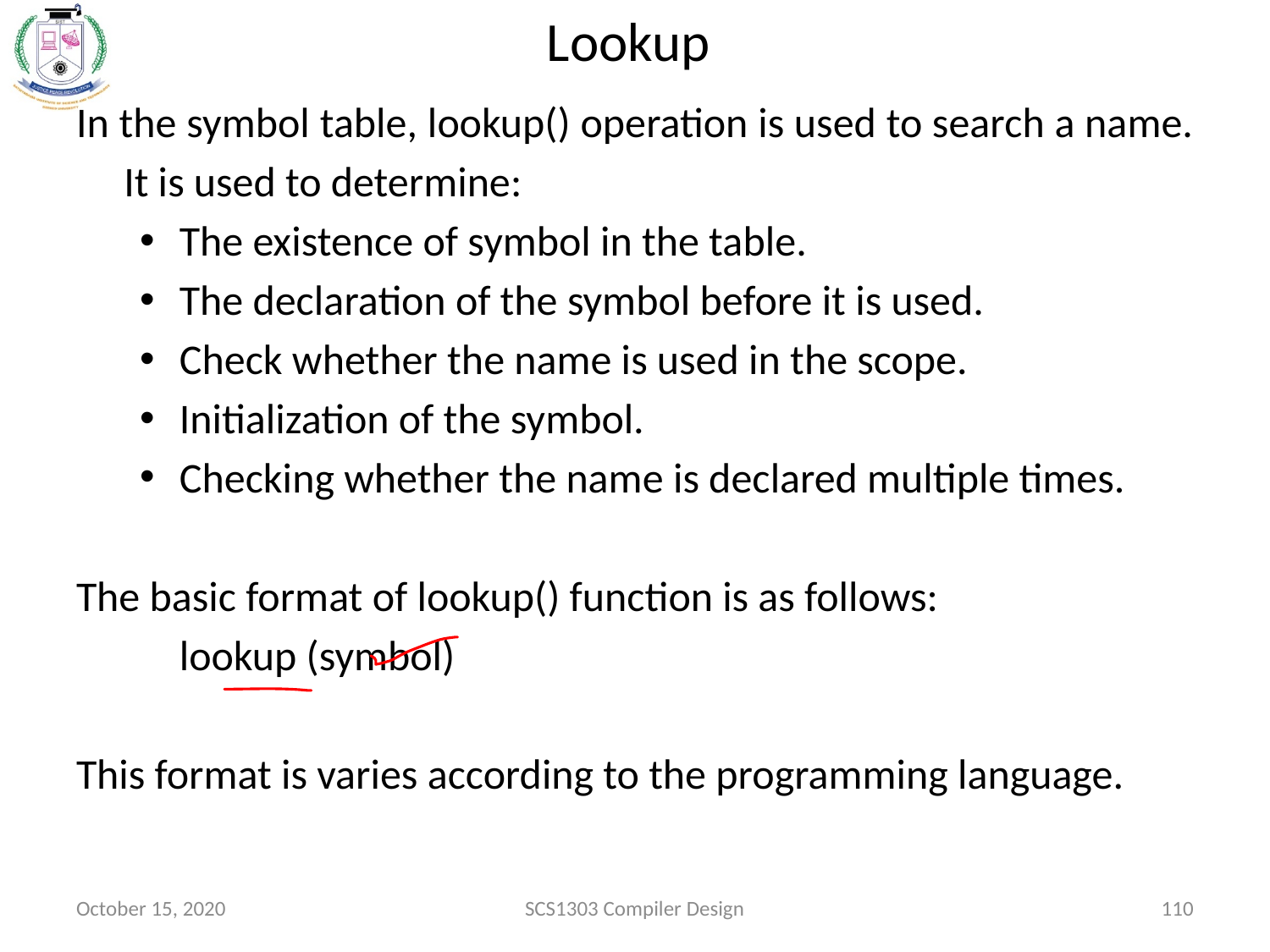

# Lookup
In the symbol table, lookup() operation is used to search a name.
	It is used to determine:
The existence of symbol in the table.
The declaration of the symbol before it is used.
Check whether the name is used in the scope.
Initialization of the symbol.
Checking whether the name is declared multiple times.

The basic format of lookup() function is as follows:
	lookup (symbol)

This format is varies according to the programming language.

October 15, 2020
SCS1303 Compiler Design
110